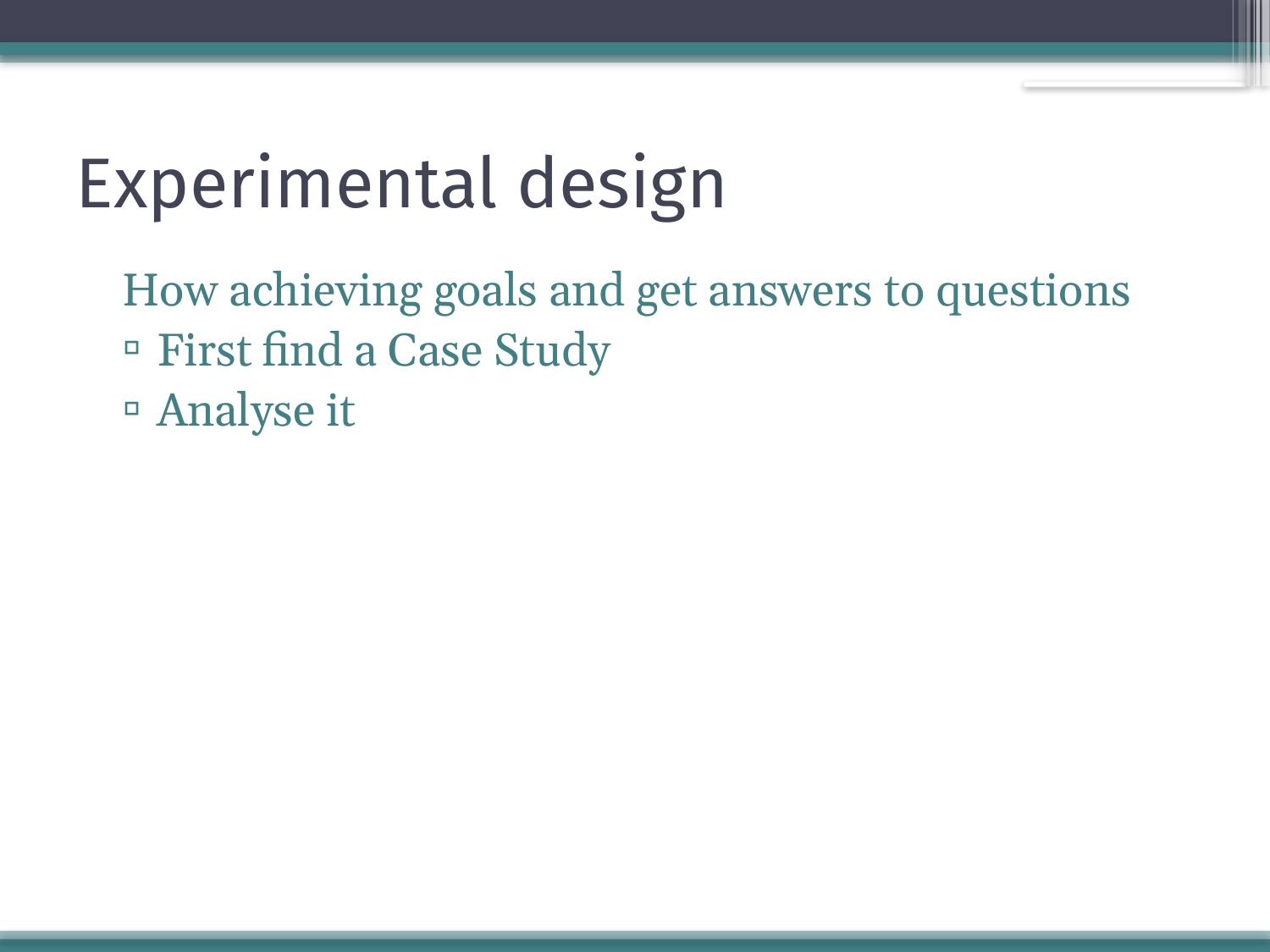

# Experimental design
How achieving goals and get answers to questions
First find a Case Study
Analyse it